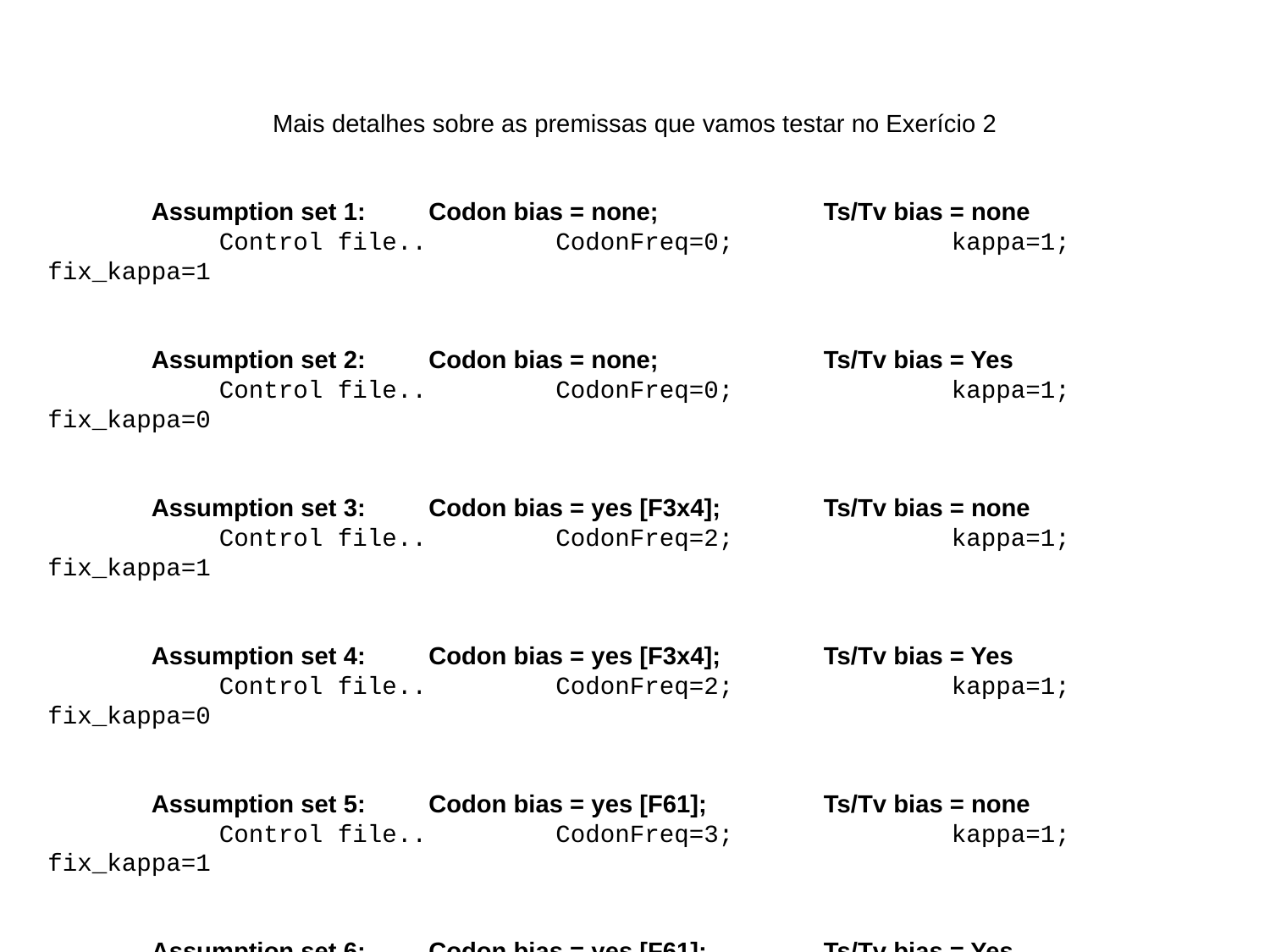

Mais detalhes sobre as premissas que vamos testar no Exerício 2

       Assumption set 1: 	Codon bias = none;		  Ts/Tv bias = none
	   Control file..		CodonFreq=0;  		 kappa=1;  fix_kappa=1

       Assumption set 2: 	Codon bias = none;		  Ts/Tv bias = Yes
	   Control file..		CodonFreq=0;  		 kappa=1;  fix_kappa=0

       Assumption set 3: 	Codon bias = yes [F3x4];	  Ts/Tv bias = none
	   Control file..		CodonFreq=2;  		 kappa=1;  fix_kappa=1

       Assumption set 4: 	Codon bias = yes [F3x4]; 	  Ts/Tv bias = Yes
	   Control file..		CodonFreq=2;  		 kappa=1;  fix_kappa=0

       Assumption set 5: 	Codon bias = yes [F61]; 	  Ts/Tv bias = none
	   Control file..		CodonFreq=3;  		 kappa=1;  fix_kappa=1

       Assumption set 6: 	Codon bias = yes [F61]; 	  Ts/Tv bias = Yes
	   Control file..		CodonFreq=3;  		 kappa=1;  fix_kappa=0